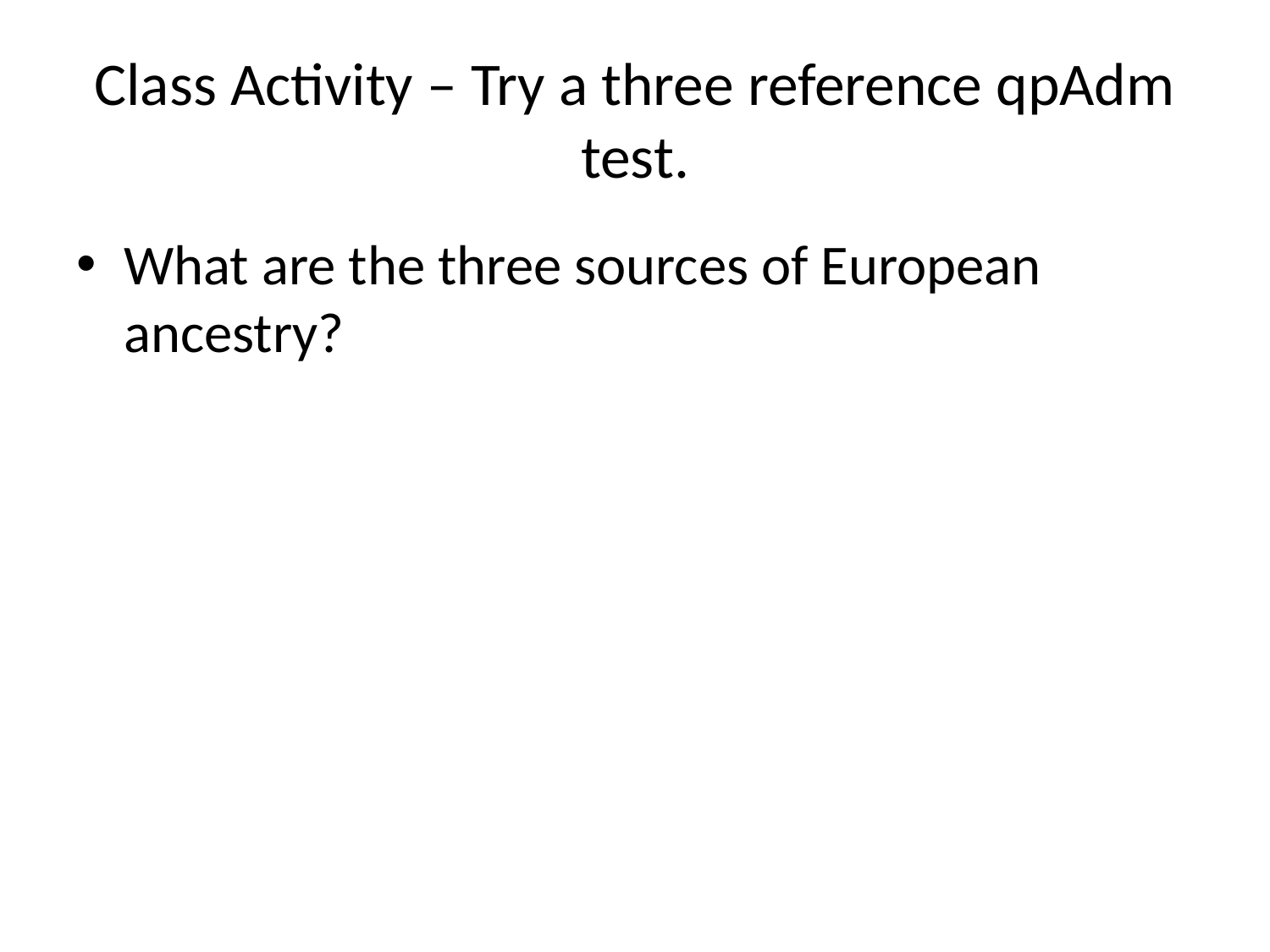

# Class Activity – Try a three reference qpAdm test.
What are the three sources of European ancestry?